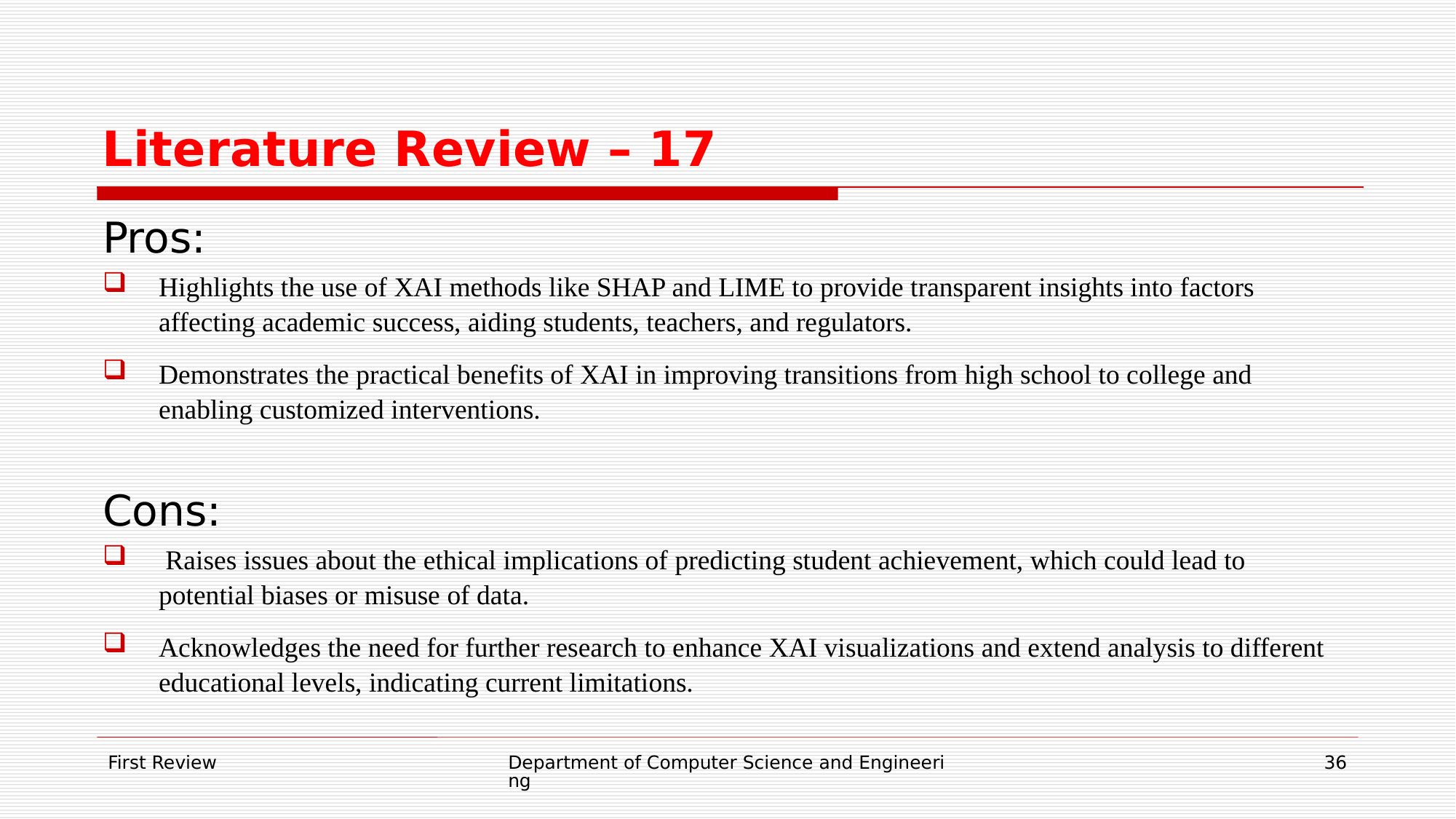

# Literature Review – 17
Pros:
Highlights the use of XAI methods like SHAP and LIME to provide transparent insights into factors affecting academic success, aiding students, teachers, and regulators.
Demonstrates the practical benefits of XAI in improving transitions from high school to college and enabling customized interventions.

Cons:
 Raises issues about the ethical implications of predicting student achievement, which could lead to potential biases or misuse of data.
Acknowledges the need for further research to enhance XAI visualizations and extend analysis to different educational levels, indicating current limitations.

First Review
Department of Computer Science and Engineering
36